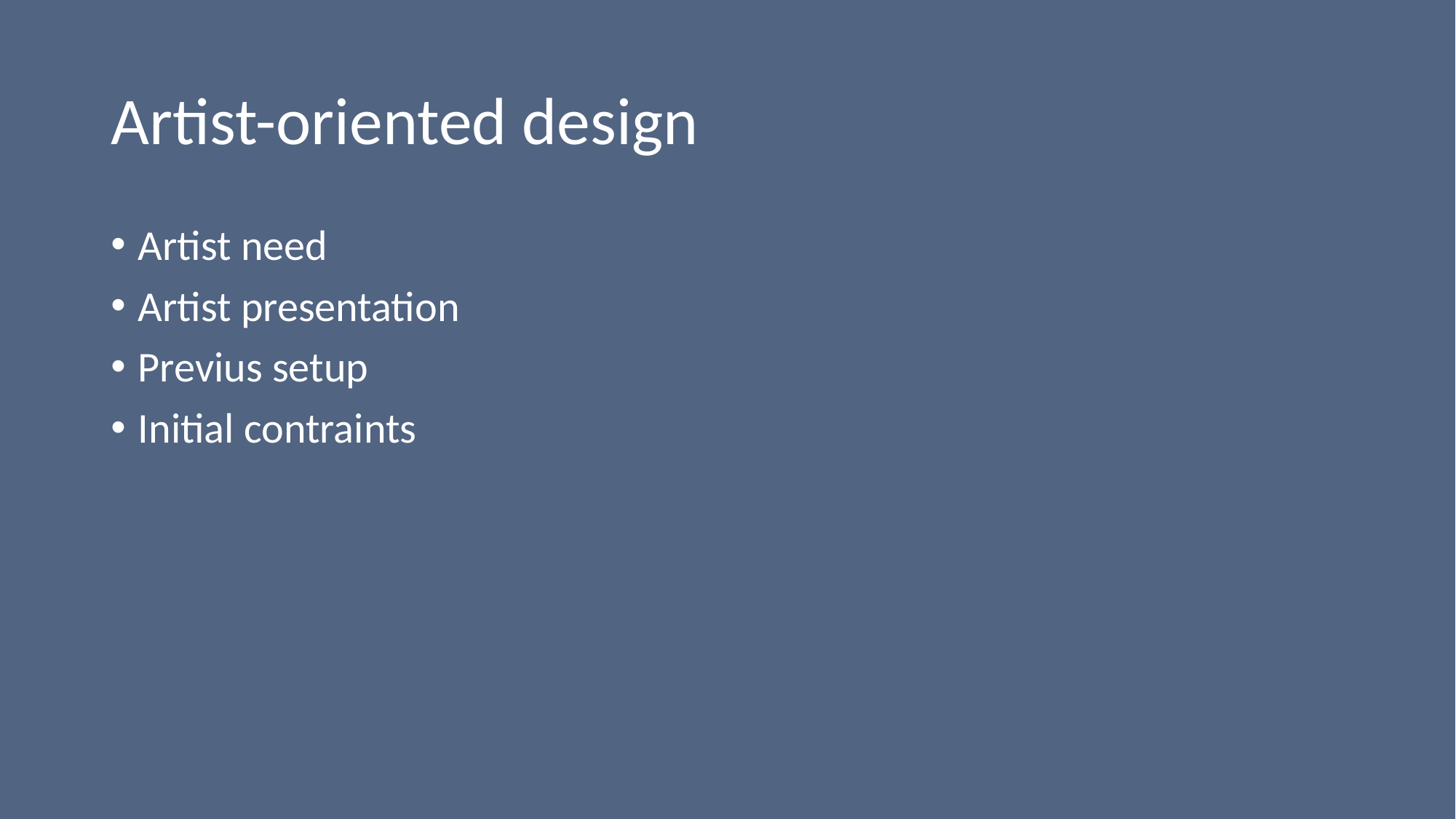

# Artist-oriented design
Artist need
Artist presentation
Previus setup
Initial contraints